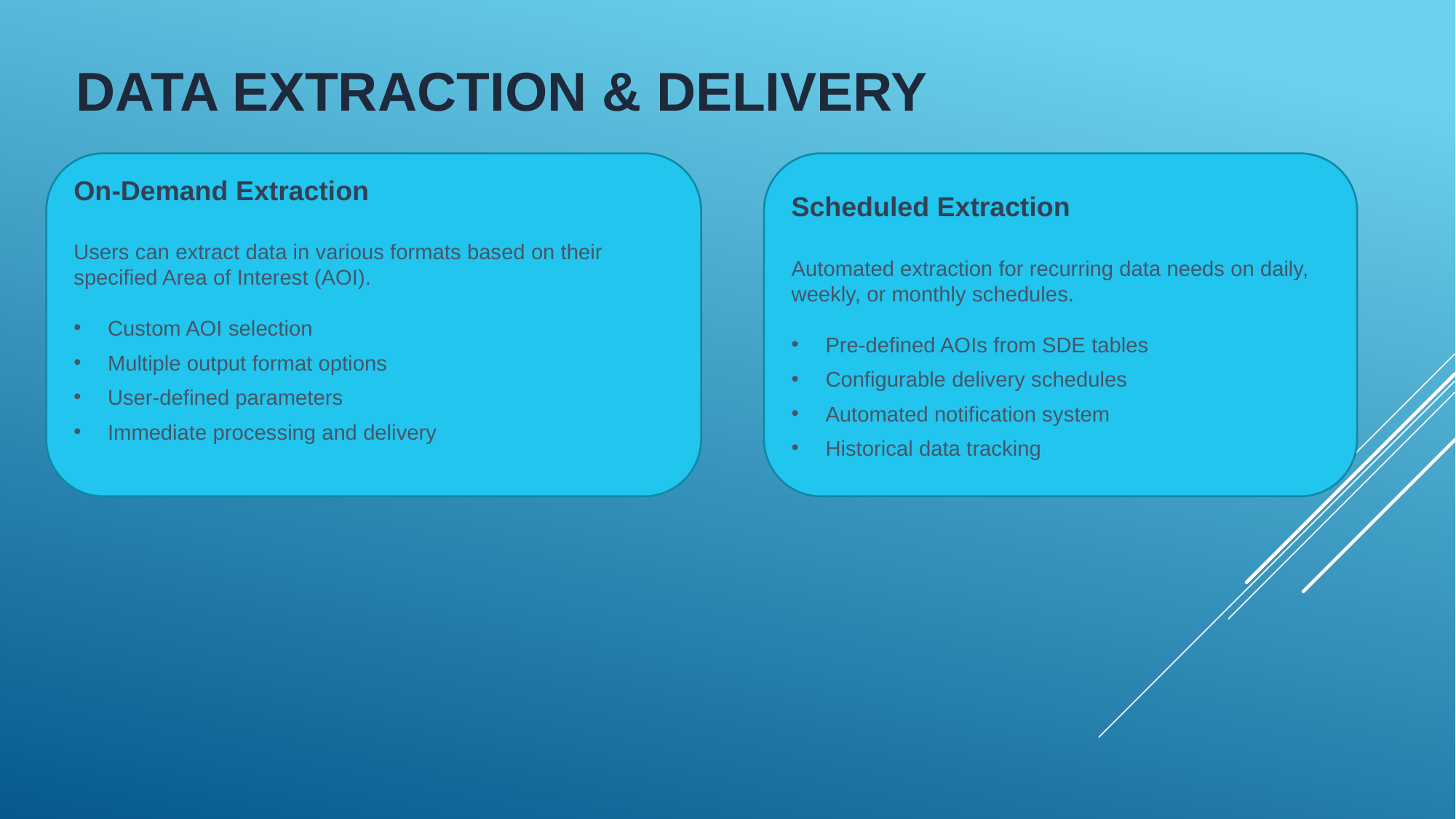

# Data Extraction & Delivery
On-Demand Extraction

Users can extract data in various formats based on their specified Area of Interest (AOI).

Custom AOI selection
Multiple output format options
User-defined parameters
Immediate processing and delivery

Scheduled Extraction

Automated extraction for recurring data needs on daily, weekly, or monthly schedules.

Pre-defined AOIs from SDE tables
Configurable delivery schedules
Automated notification system
Historical data tracking